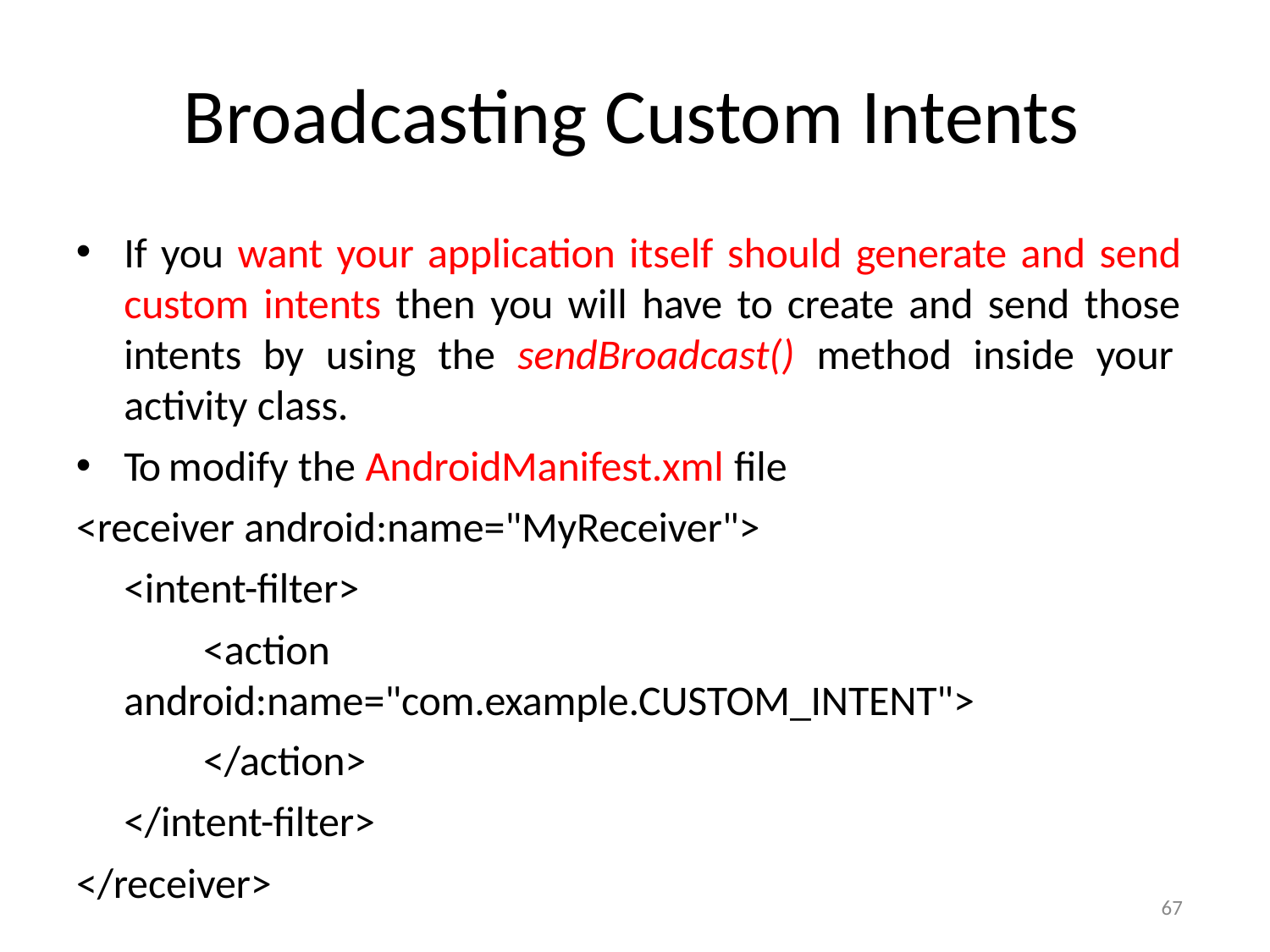

# Broadcasting Custom Intents
If you want your application itself should generate and send  custom intents then you will have to create and send those  intents by using the sendBroadcast() method inside your  activity class.
To modify the AndroidManifest.xml file
<receiver android:name="MyReceiver">
<intent-filter>
<action
android:name="com.example.CUSTOM_INTENT">
</action>
</intent-filter>
</receiver>
67